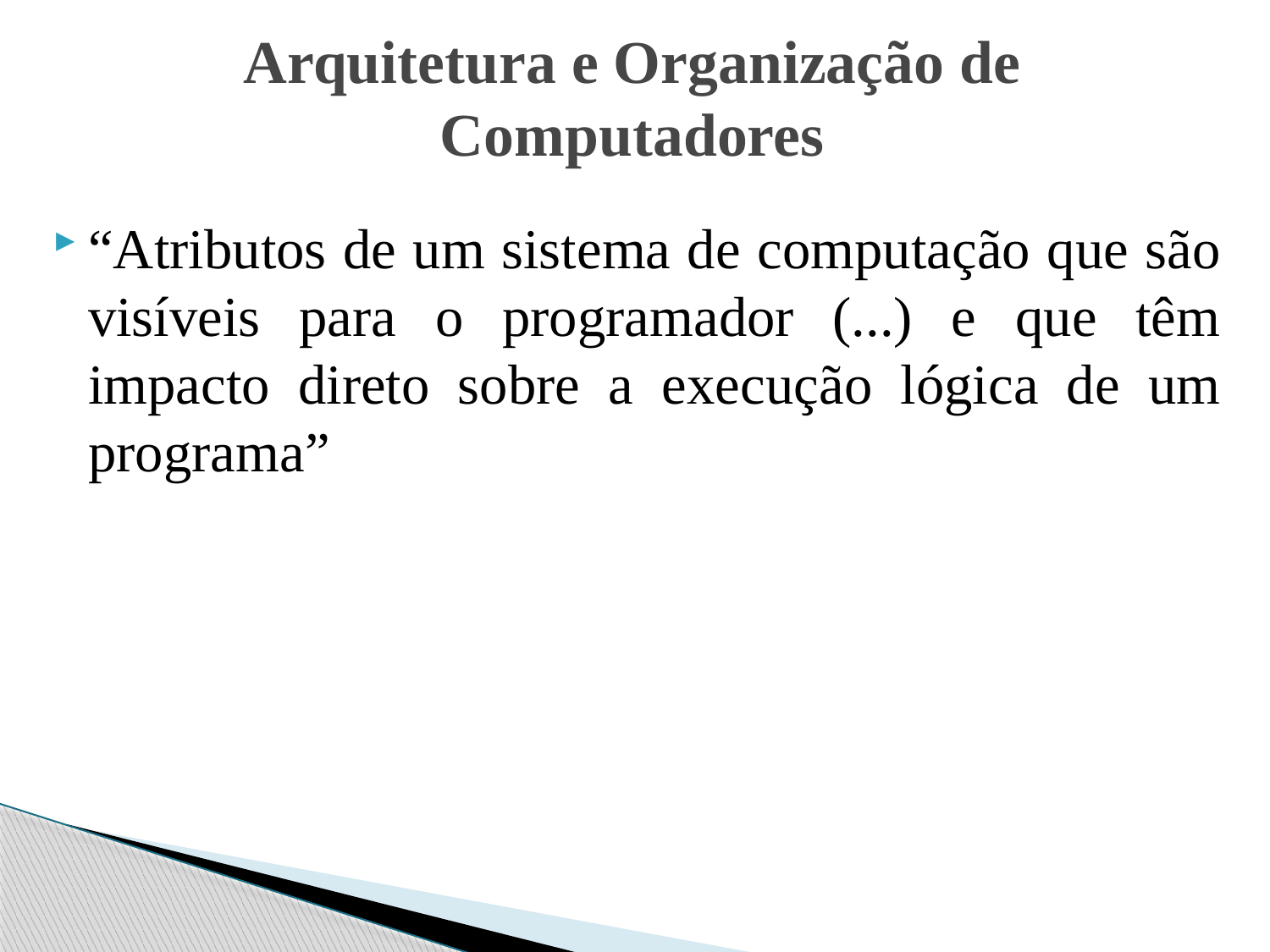

# Arquitetura e Organização de Computadores
“Atributos de um sistema de computação que são visíveis para o programador (...) e que têm impacto direto sobre a execução lógica de um programa”